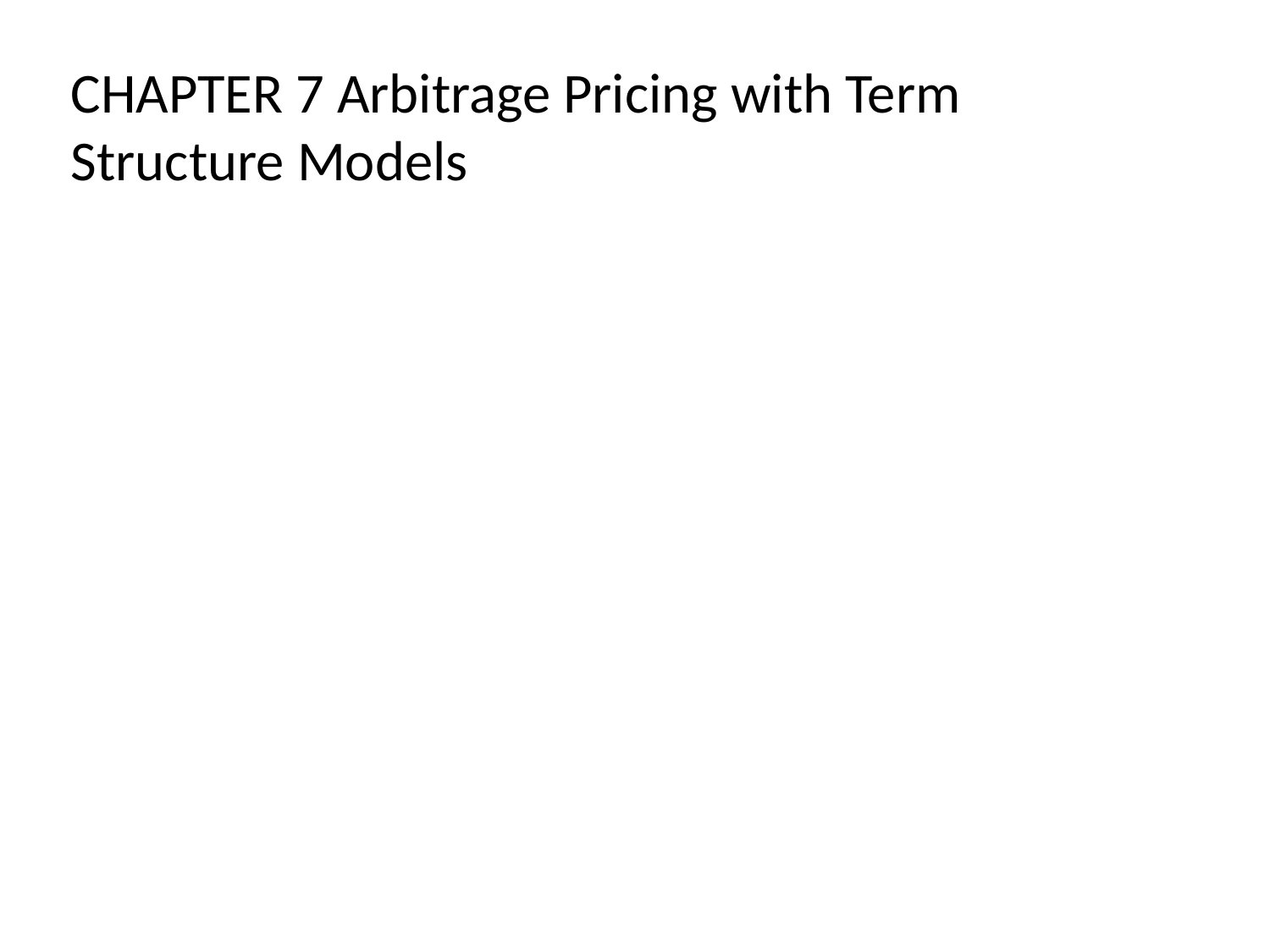

CHAPTER 7 Arbitrage Pricing with Term Structure Models